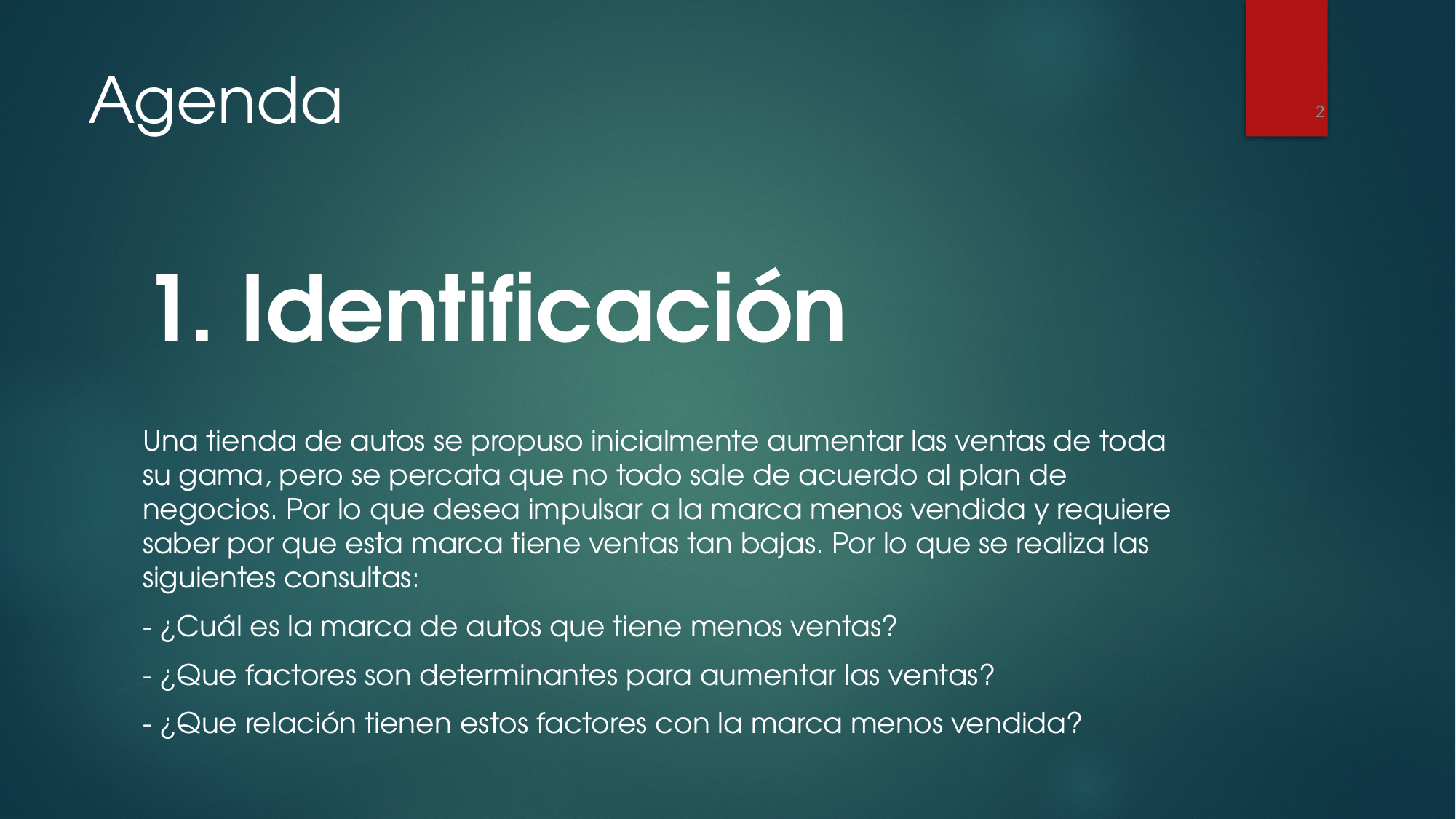

2
# Agenda
1. Identificación

Una tienda de autos se propuso inicialmente aumentar las ventas de toda su gama, pero se percata que no todo sale de acuerdo al plan de negocios. Por lo que desea impulsar a la marca menos vendida y requiere saber por que esta marca tiene ventas tan bajas. Por lo que se realiza las siguientes consultas:
- ¿Cuál es la marca de autos que tiene menos ventas?
- ¿Que factores son determinantes para aumentar las ventas?
- ¿Que relación tienen estos factores con la marca menos vendida?